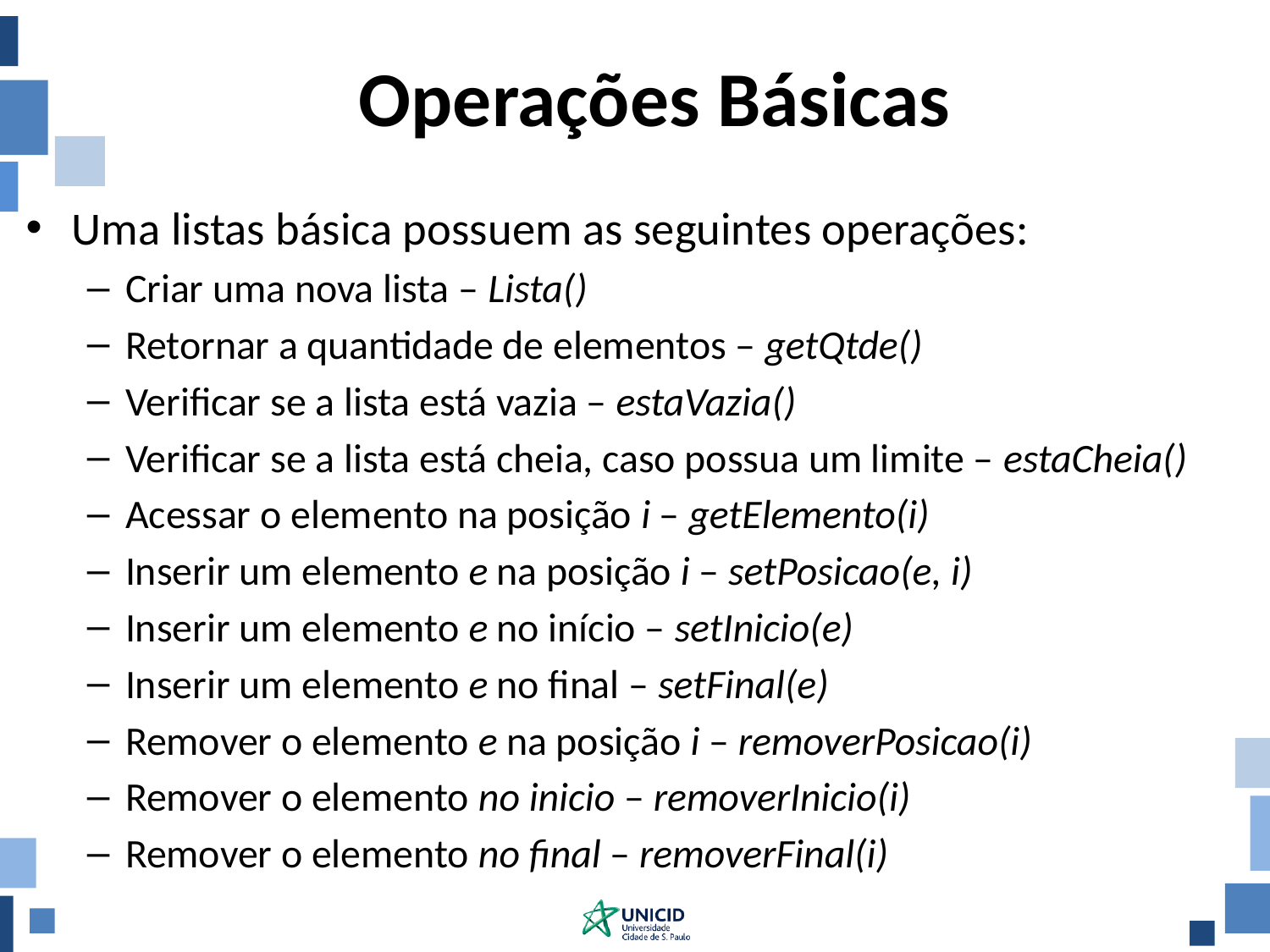

# Operações Básicas
Uma listas básica possuem as seguintes operações:
Criar uma nova lista – Lista()
Retornar a quantidade de elementos – getQtde()
Verificar se a lista está vazia – estaVazia()
Verificar se a lista está cheia, caso possua um limite – estaCheia()
Acessar o elemento na posição i – getElemento(i)
Inserir um elemento e na posição i – setPosicao(e, i)
Inserir um elemento e no início – setInicio(e)
Inserir um elemento e no final – setFinal(e)
Remover o elemento e na posição i – removerPosicao(i)
Remover o elemento no inicio – removerInicio(i)
Remover o elemento no final – removerFinal(i)